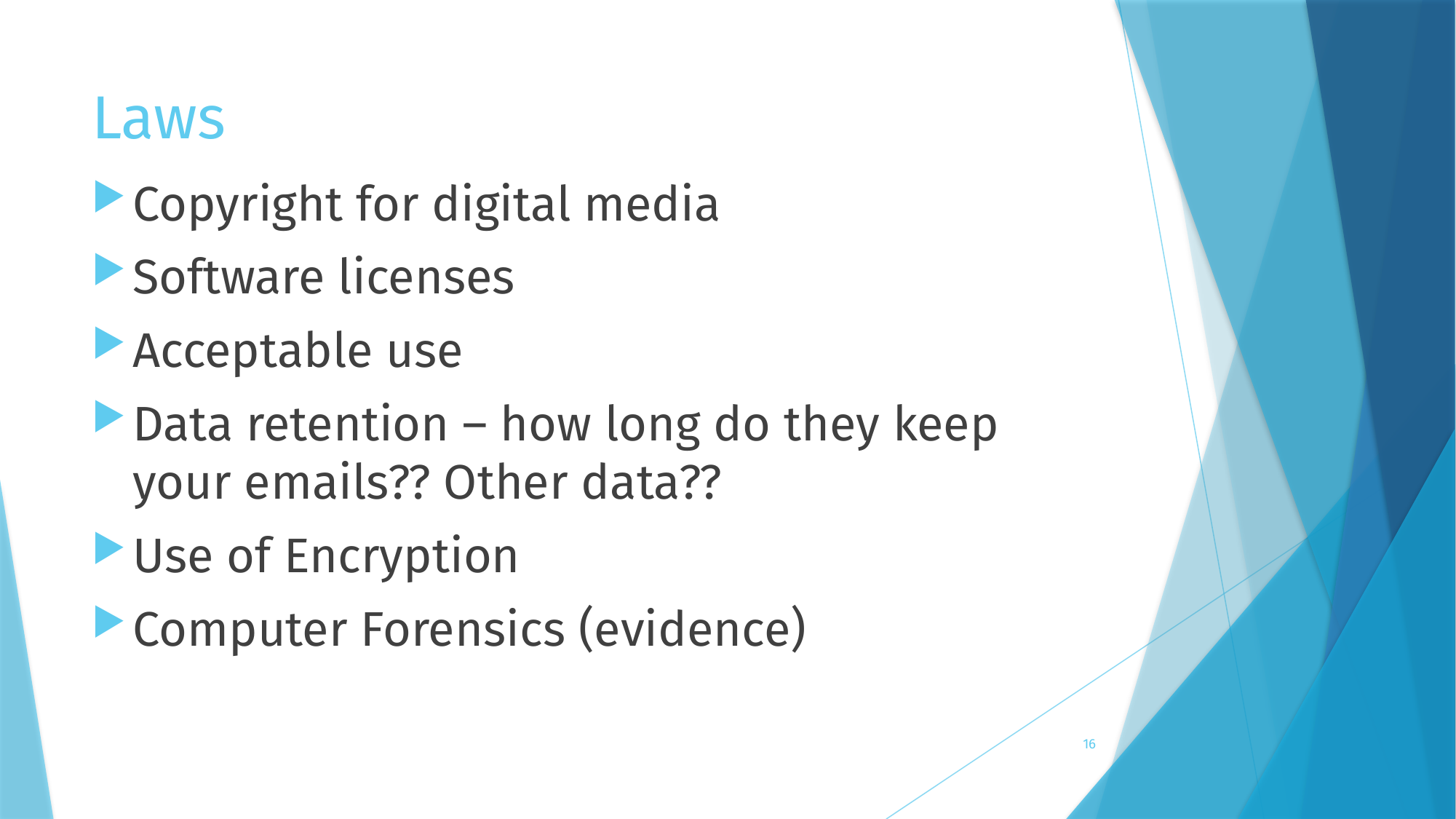

# Laws
Copyright for digital media
Software licenses
Acceptable use
Data retention – how long do they keep your emails?? Other data??
Use of Encryption
Computer Forensics (evidence)
16